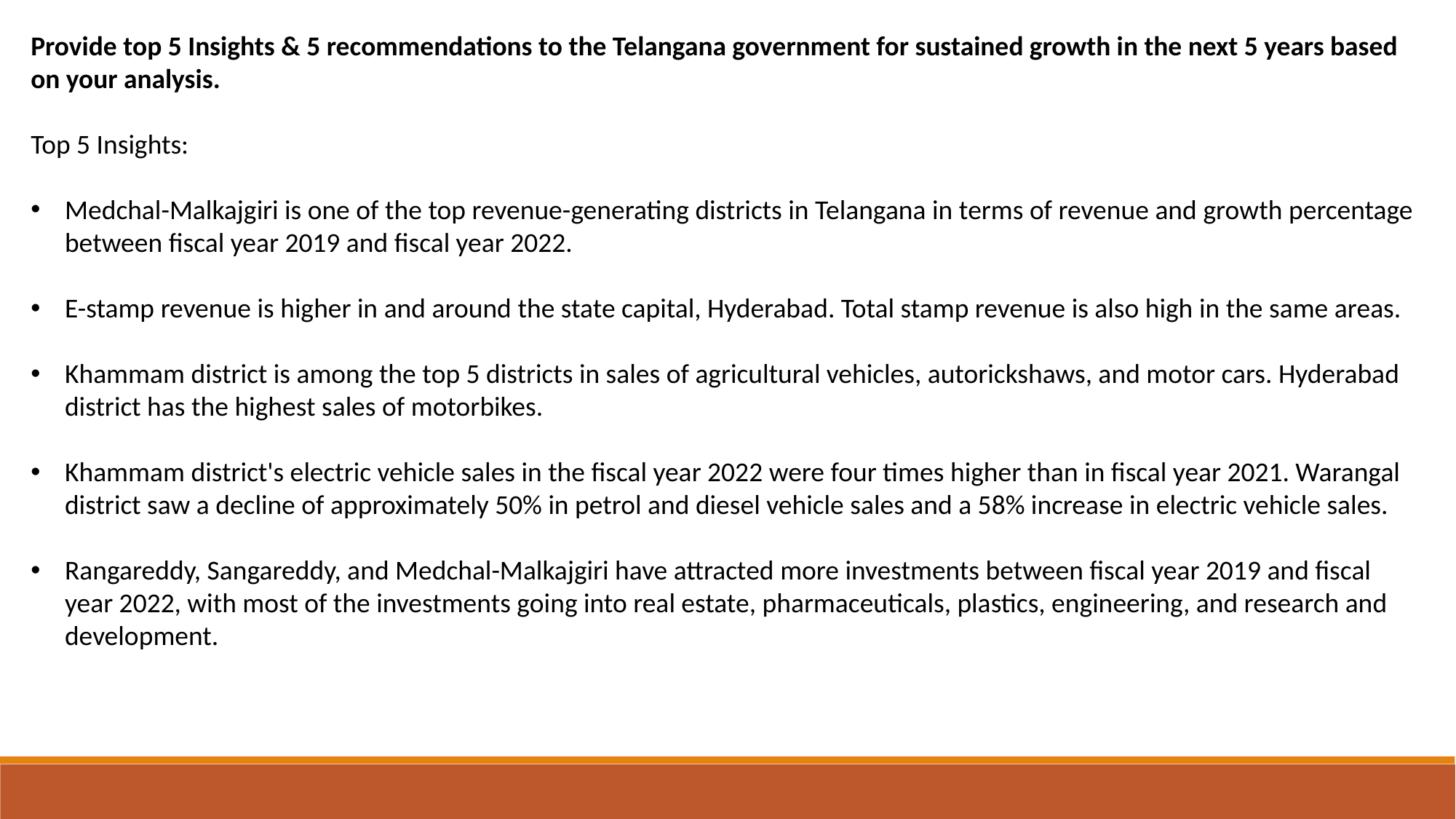

Provide top 5 Insights & 5 recommendations to the Telangana government for sustained growth in the next 5 years based on your analysis.

Top 5 Insights:

Medchal-Malkajgiri is one of the top revenue-generating districts in Telangana in terms of revenue and growth percentage between fiscal year 2019 and fiscal year 2022.

E-stamp revenue is higher in and around the state capital, Hyderabad. Total stamp revenue is also high in the same areas.

Khammam district is among the top 5 districts in sales of agricultural vehicles, autorickshaws, and motor cars. Hyderabad district has the highest sales of motorbikes.

Khammam district's electric vehicle sales in the fiscal year 2022 were four times higher than in fiscal year 2021. Warangal district saw a decline of approximately 50% in petrol and diesel vehicle sales and a 58% increase in electric vehicle sales.

Rangareddy, Sangareddy, and Medchal-Malkajgiri have attracted more investments between fiscal year 2019 and fiscal year 2022, with most of the investments going into real estate, pharmaceuticals, plastics, engineering, and research and development.